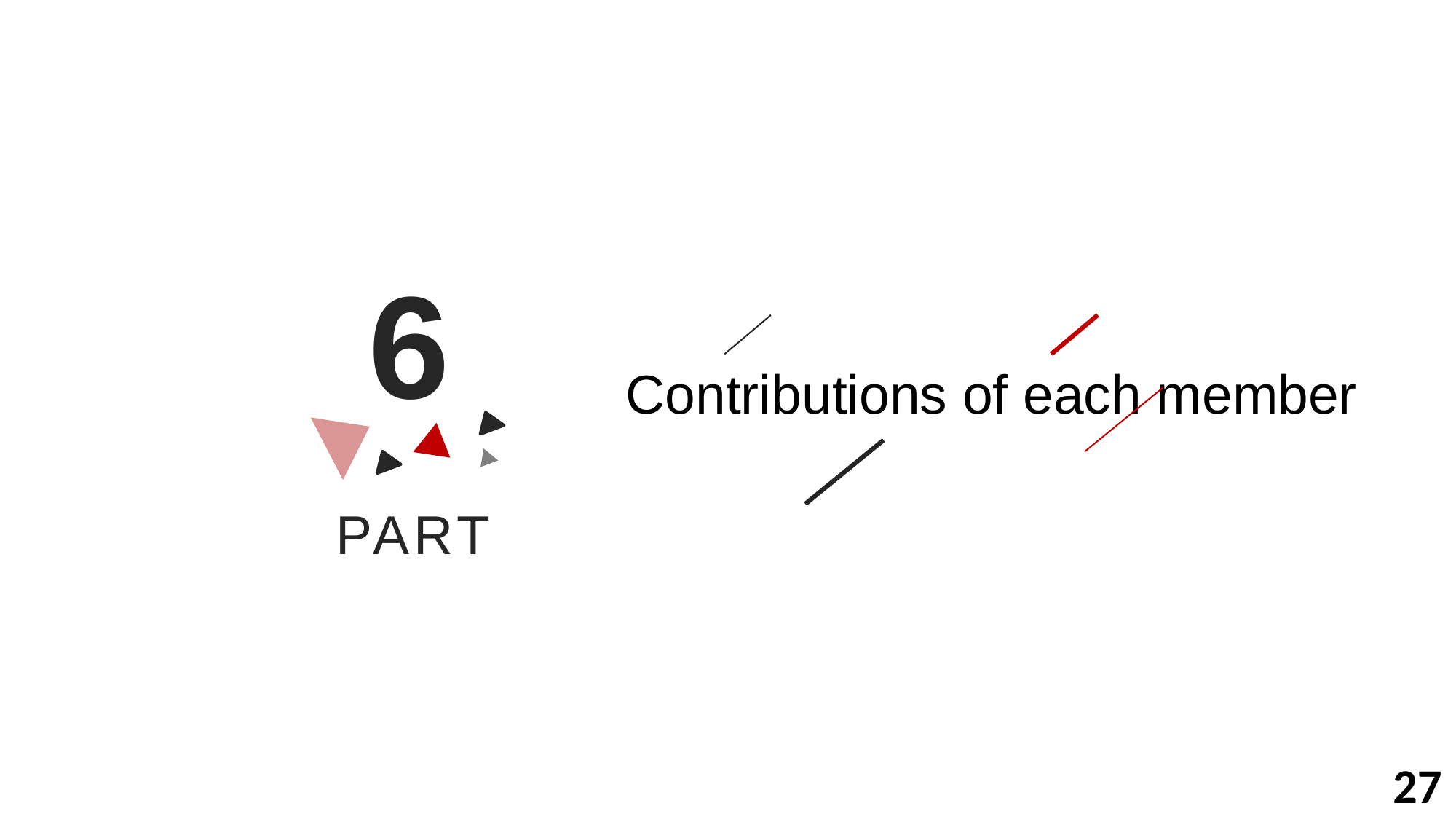

6
Contributions of each member

PART
27